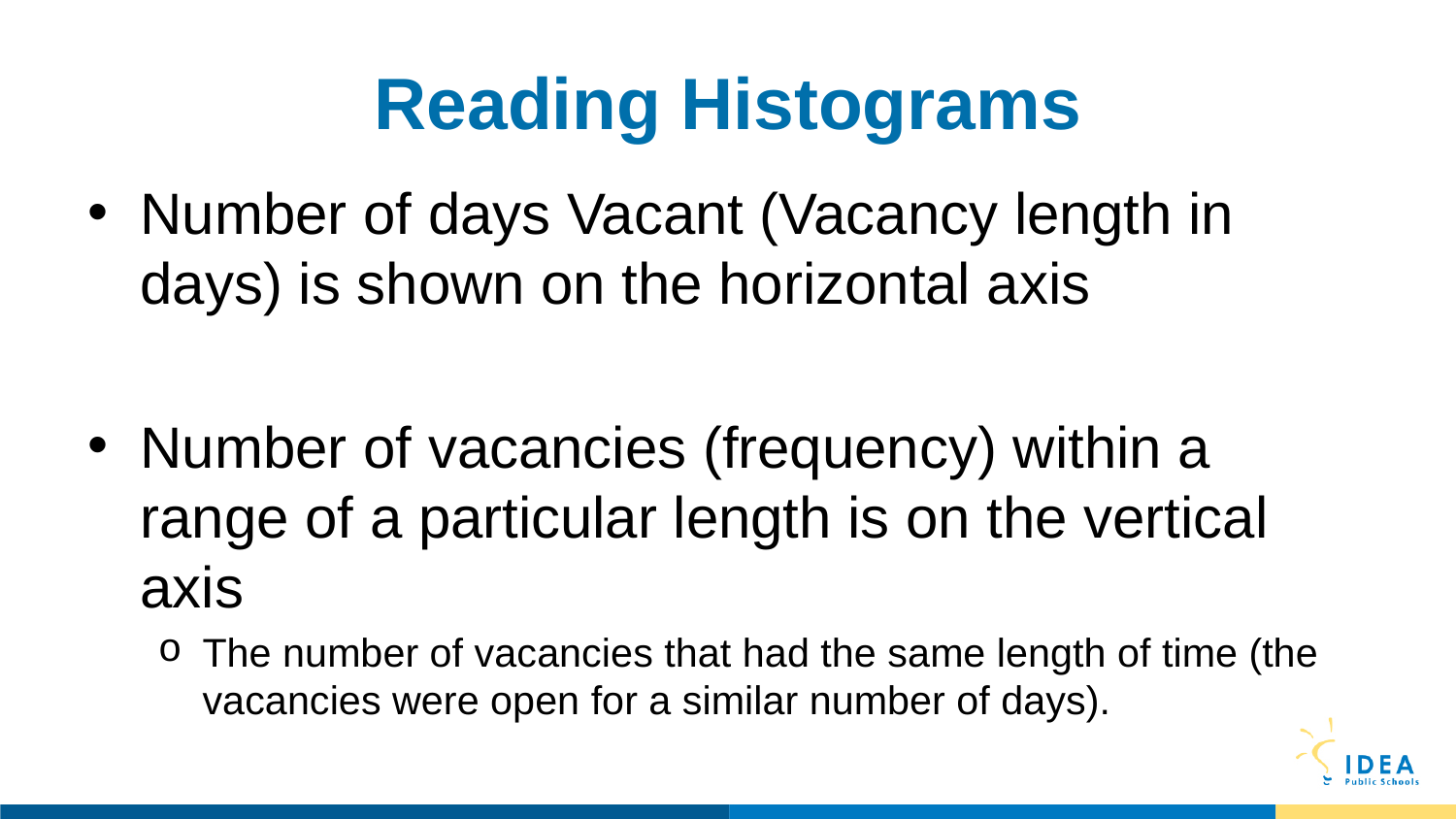

# Reading Histograms
Number of days Vacant (Vacancy length in days) is shown on the horizontal axis

Number of vacancies (frequency) within a range of a particular length is on the vertical axis
The number of vacancies that had the same length of time (the vacancies were open for a similar number of days).